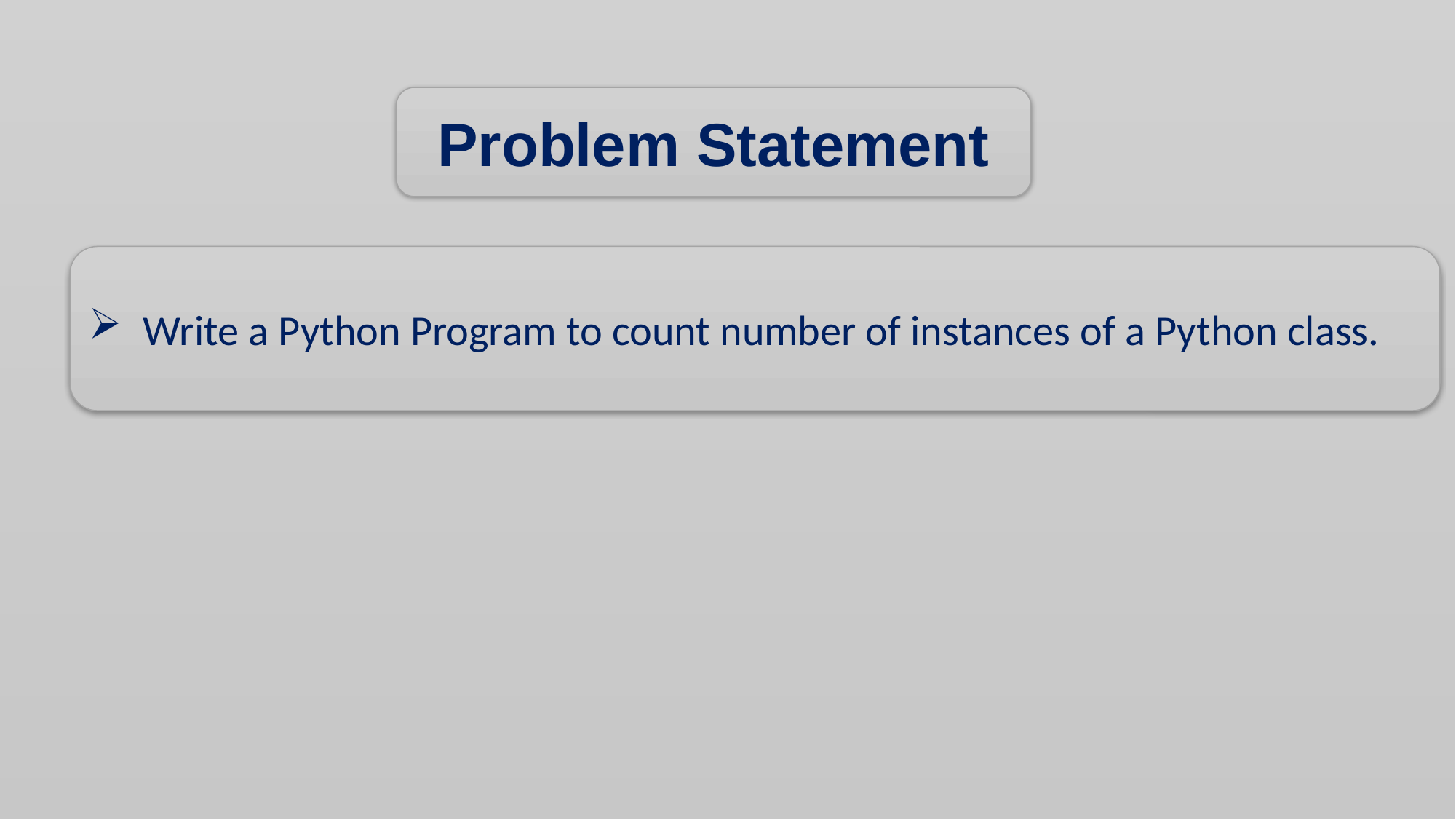

Problem Statement
Write a Python Program to count number of instances of a Python class.